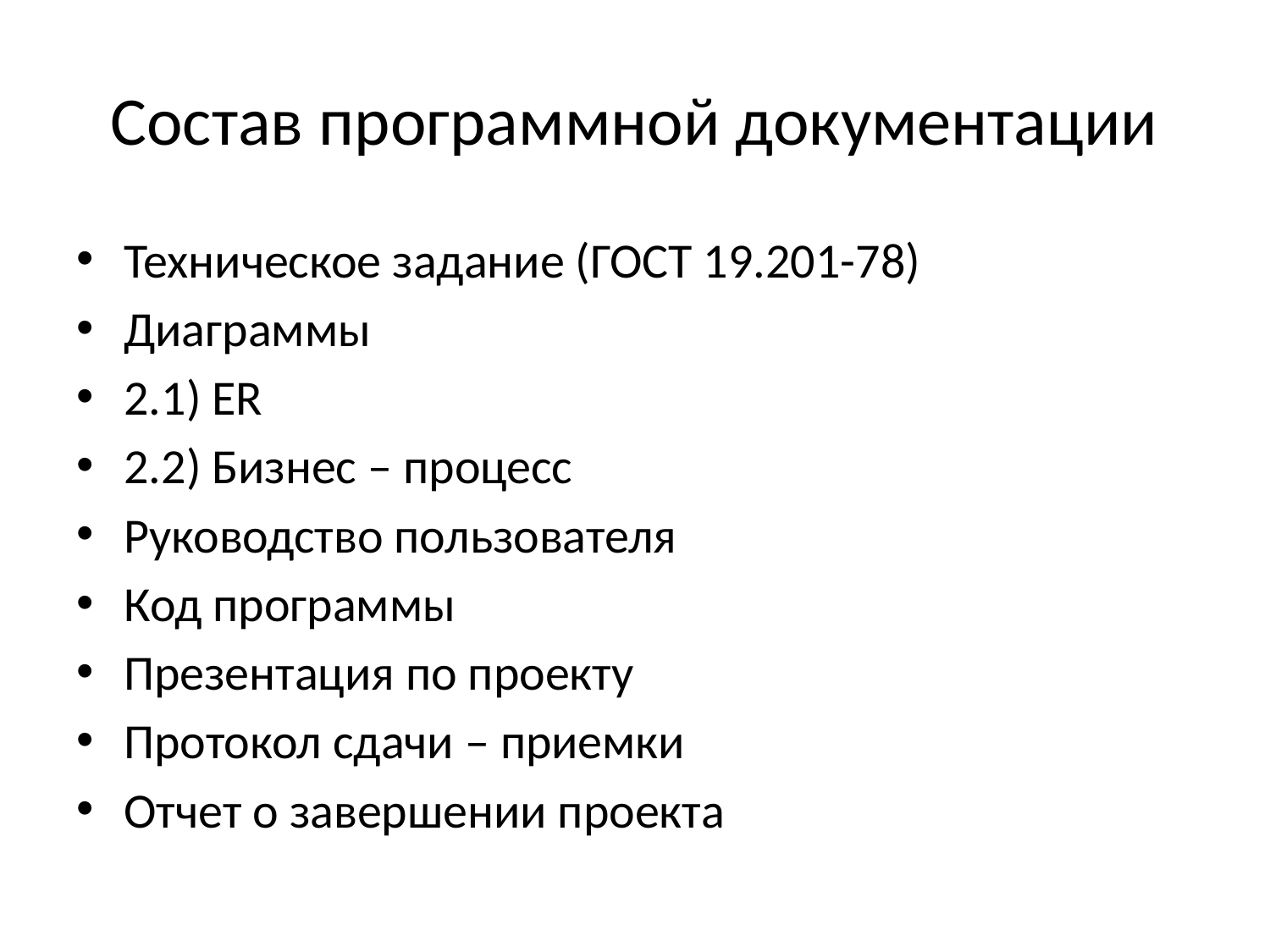

# Состав программной документации
Техническое задание (ГОСТ 19.201-78)
Диаграммы
2.1) ER
2.2) Бизнес – процесс
Руководство пользователя
Код программы
Презентация по проекту
Протокол сдачи – приемки
Отчет о завершении проекта